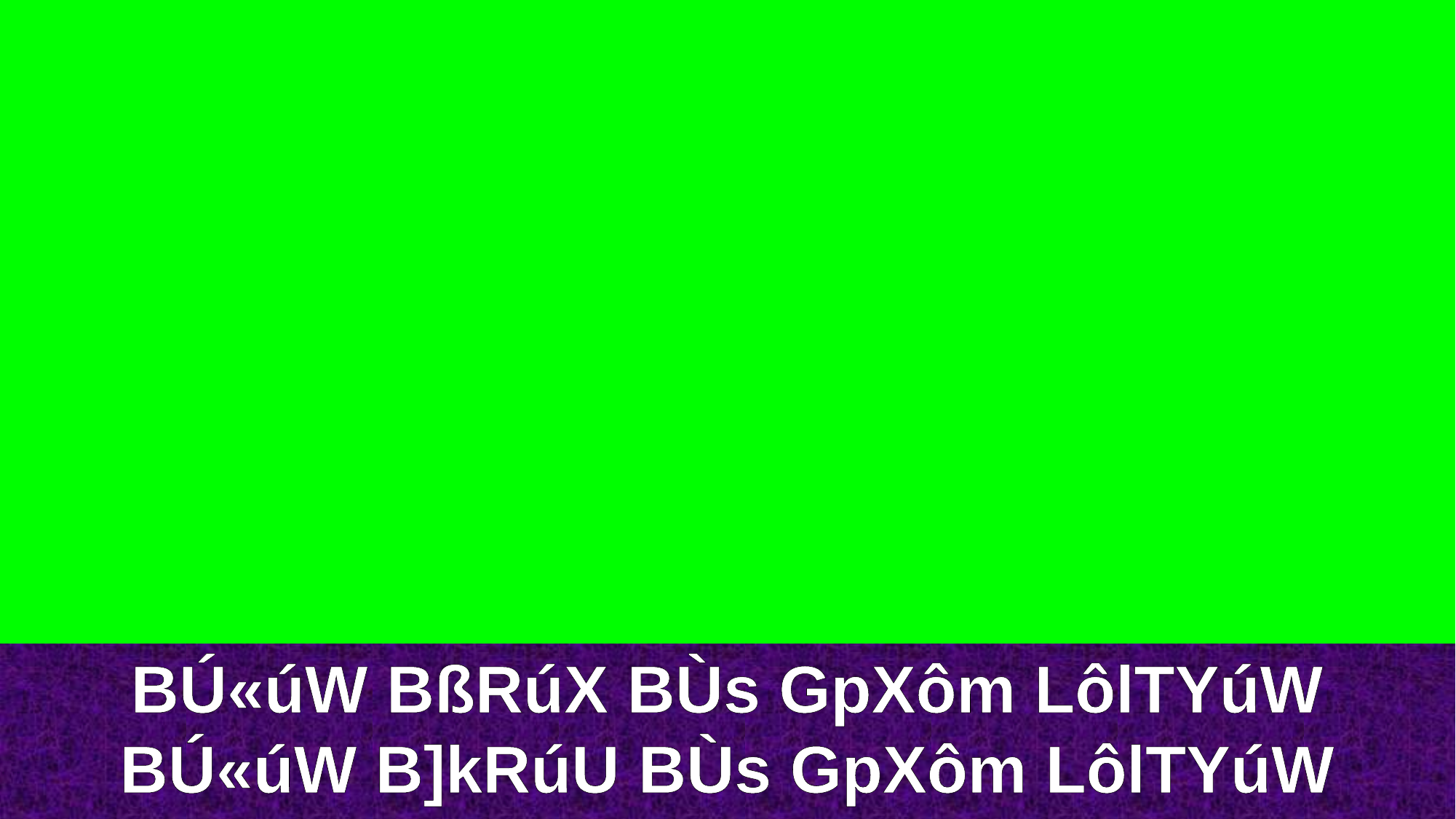

BÚ«úW BßRúX BÙs GpXôm LôlTYúW
BÚ«úW B]kRúU BÙs GpXôm LôlTYúW